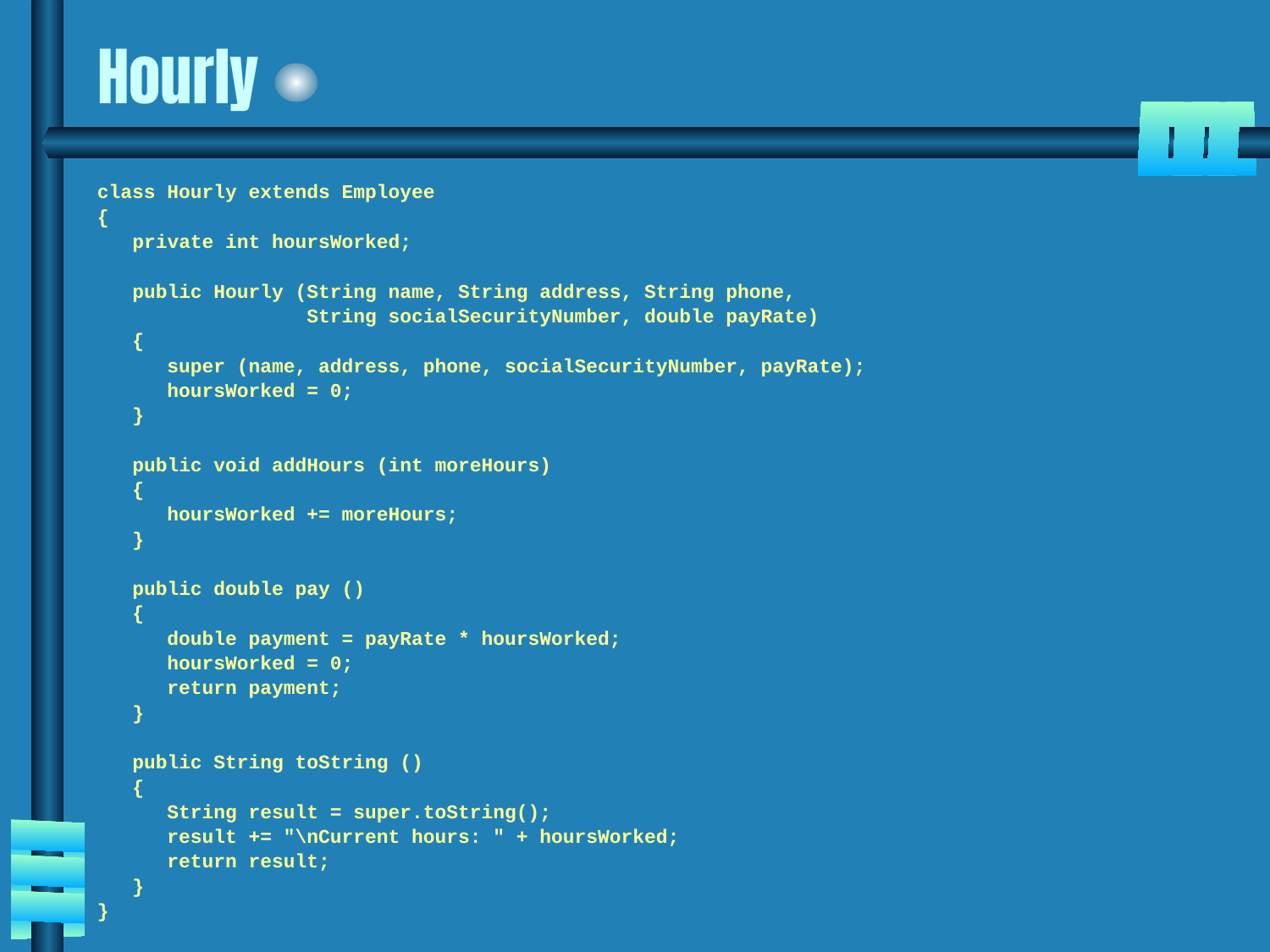

# Hourly
class Hourly extends Employee
{
   private int hoursWorked;

   public Hourly (String name, String address, String phone,
                  String socialSecurityNumber, double payRate)
   {
      super (name, address, phone, socialSecurityNumber, payRate);
      hoursWorked = 0;
   }

   public void addHours (int moreHours)
   {
      hoursWorked += moreHours;
   }

   public double pay ()
   {
      double payment = payRate * hoursWorked;
      hoursWorked = 0;
      return payment;
   }

   public String toString ()
   {
      String result = super.toString();
      result += "\nCurrent hours: " + hoursWorked;
      return result;
   }
}